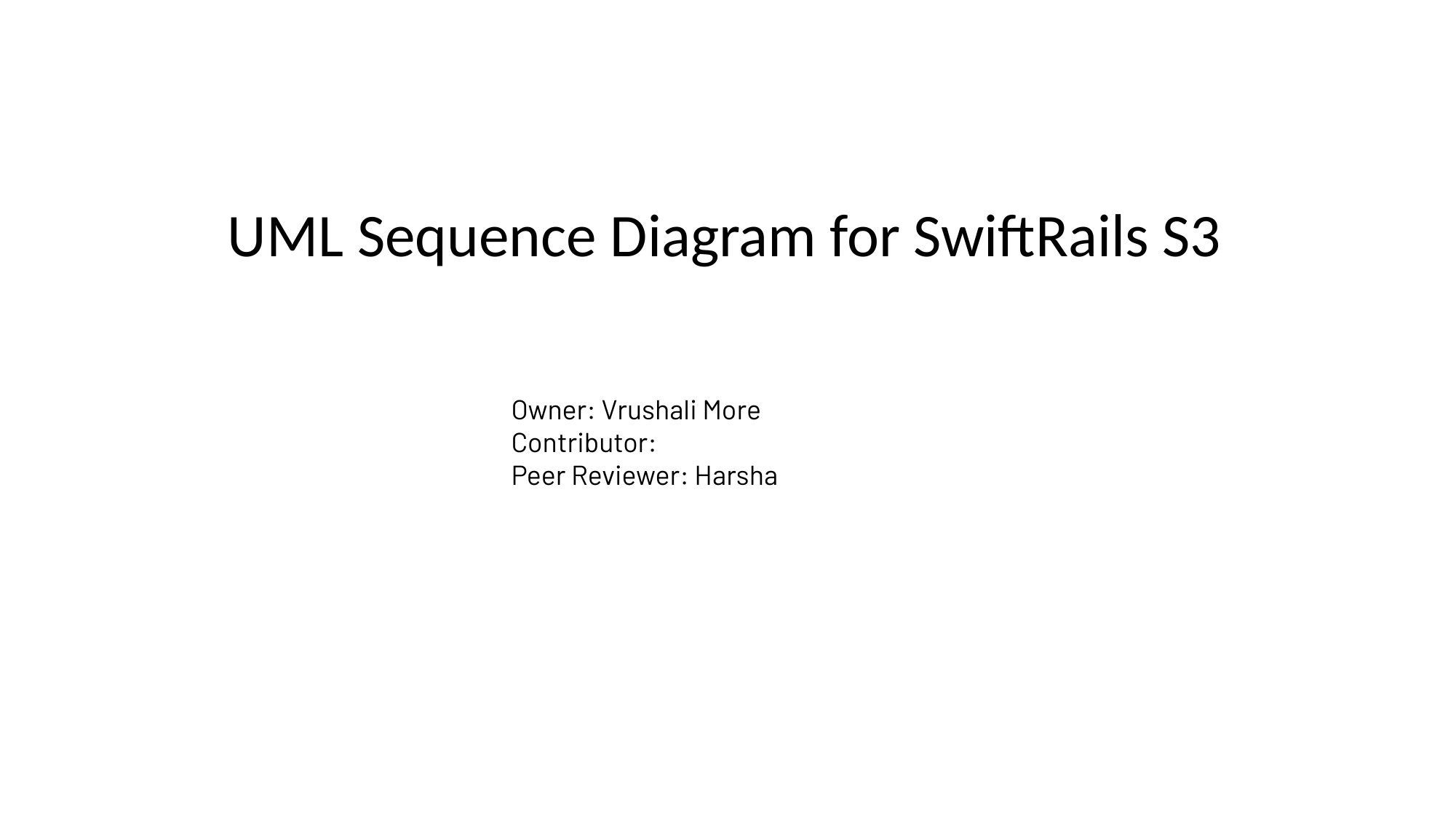

UML Sequence Diagram for SwiftRails S3

Owner: Vrushali More
Contributor:
Peer Reviewer: Harsha